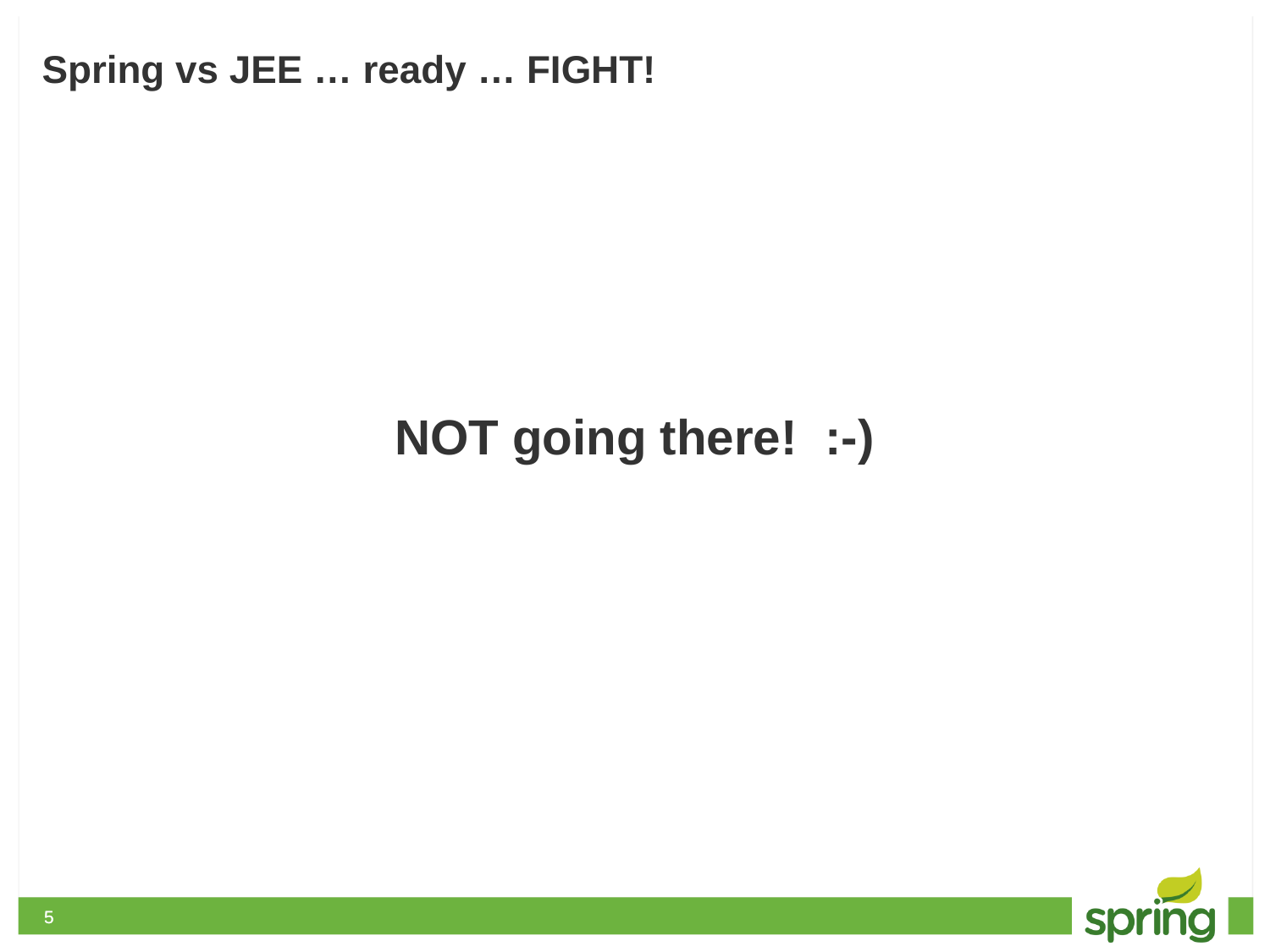

# Spring vs JEE … ready … FIGHT!

NOT going there!  :-)